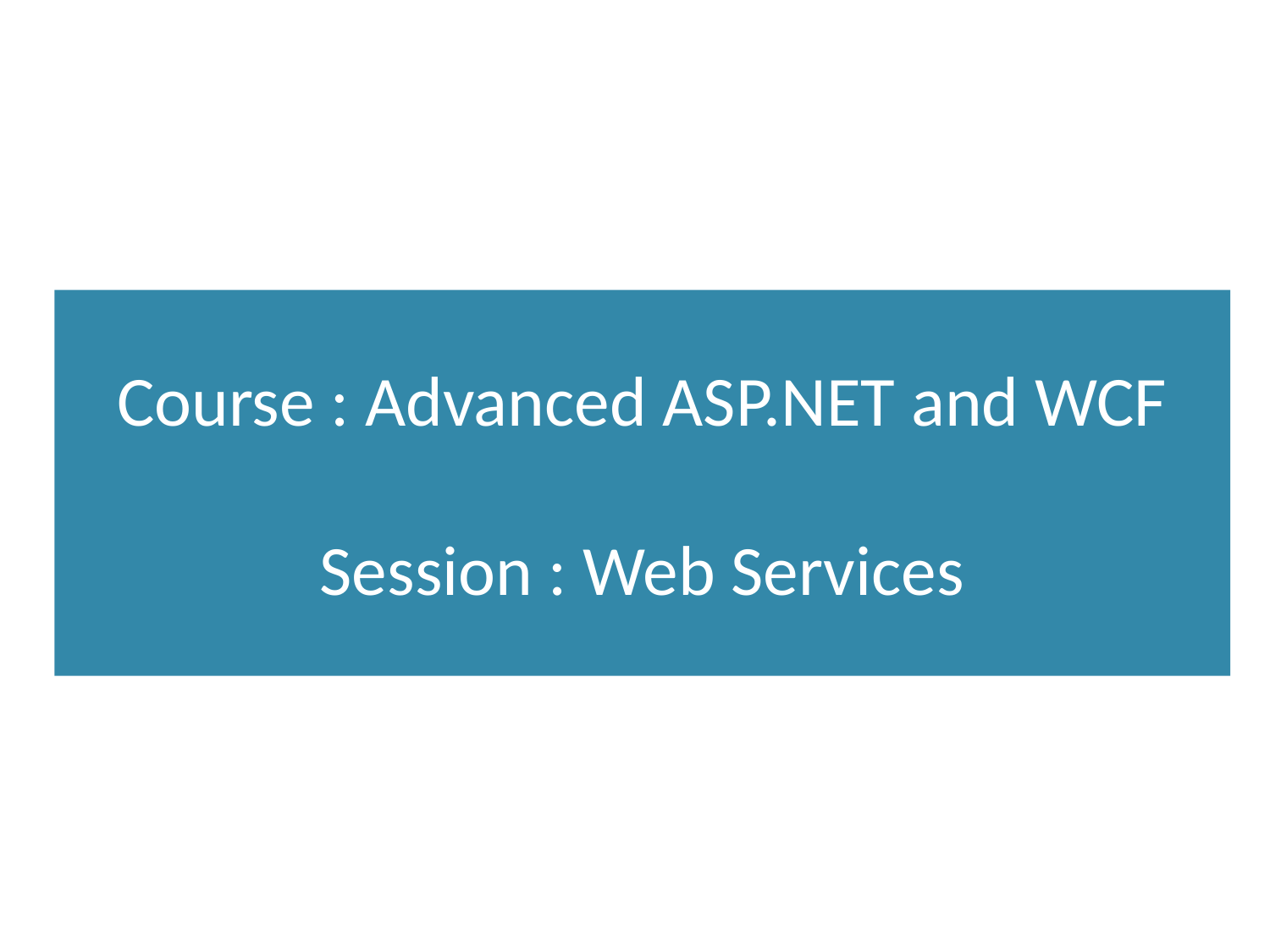

Course : Advanced ASP.NET and WCF

Session : Web Services